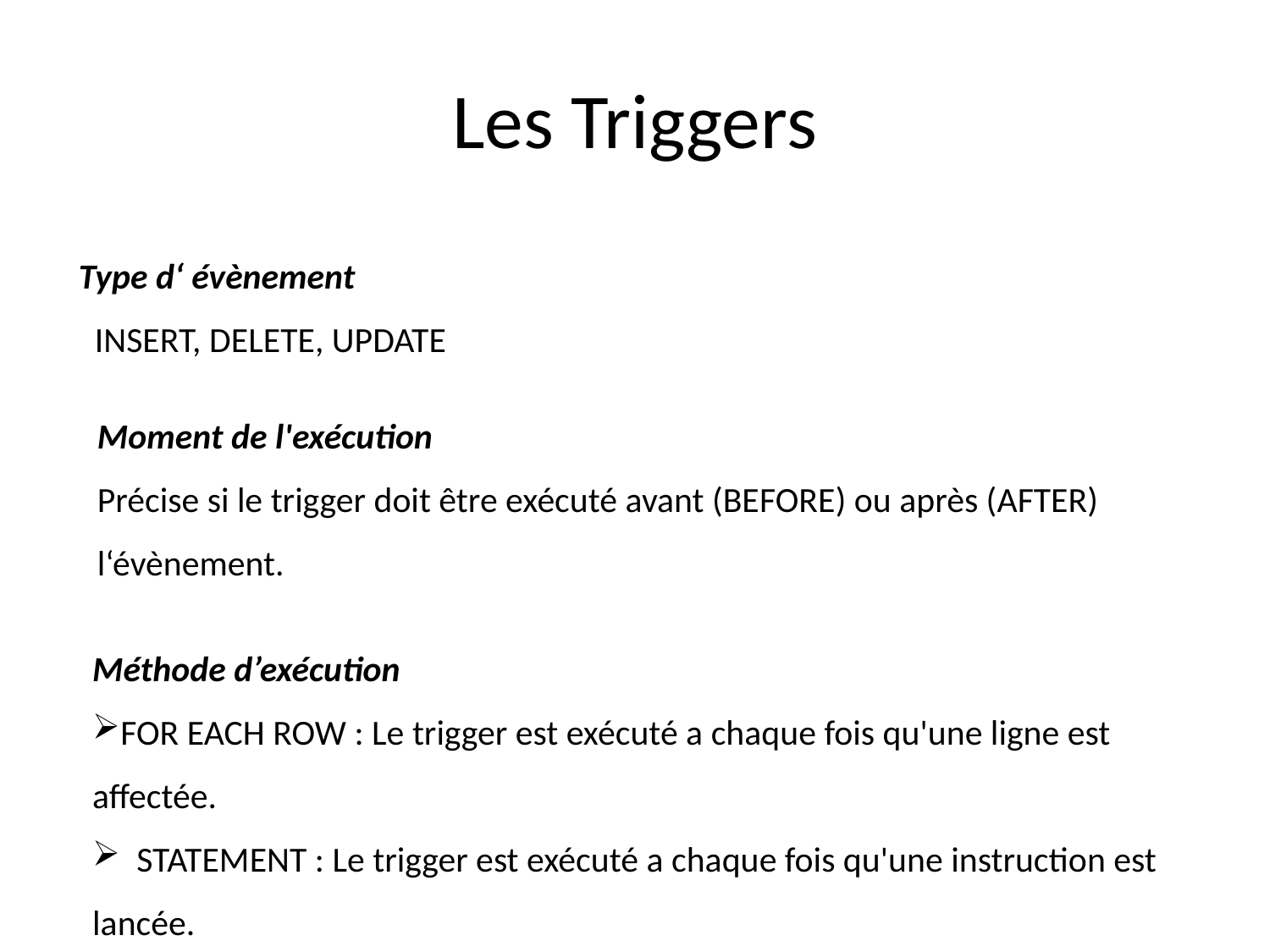

# Les Triggers
Type d‘ évènement
  INSERT, DELETE, UPDATE
Moment de l'exécution
Précise si le trigger doit être exécuté avant (BEFORE) ou après (AFTER) l‘évènement.
Méthode d’exécution
FOR EACH ROW : Le trigger est exécuté a chaque fois qu'une ligne est     affectée.
  STATEMENT : Le trigger est exécuté a chaque fois qu'une instruction est lancée.